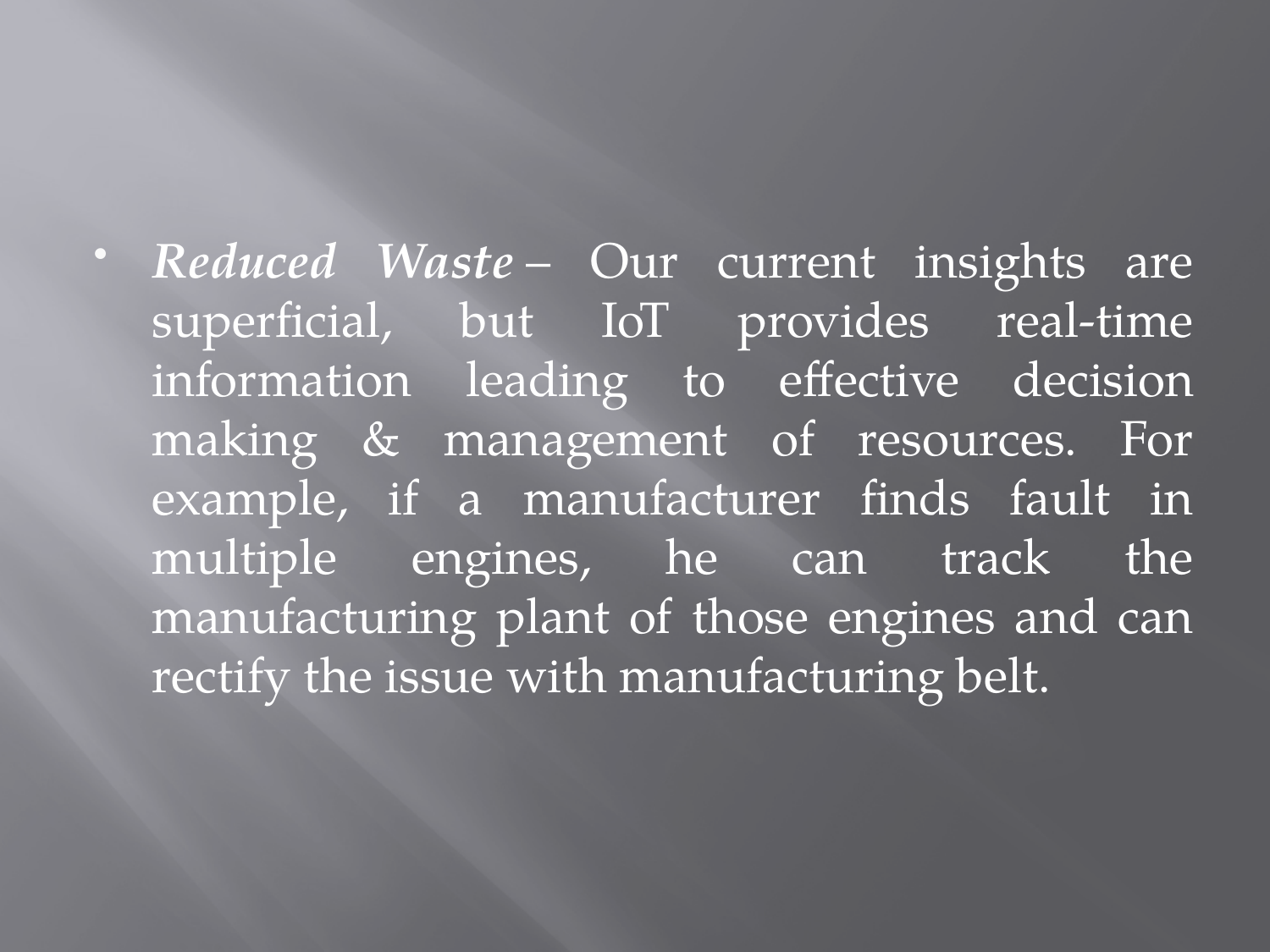

#
Reduced Waste – Our current insights are superficial, but IoT provides real-time information leading to effective decision making & management of resources. For example, if a manufacturer finds fault in multiple engines, he can track the manufacturing plant of those engines and can rectify the issue with manufacturing belt.